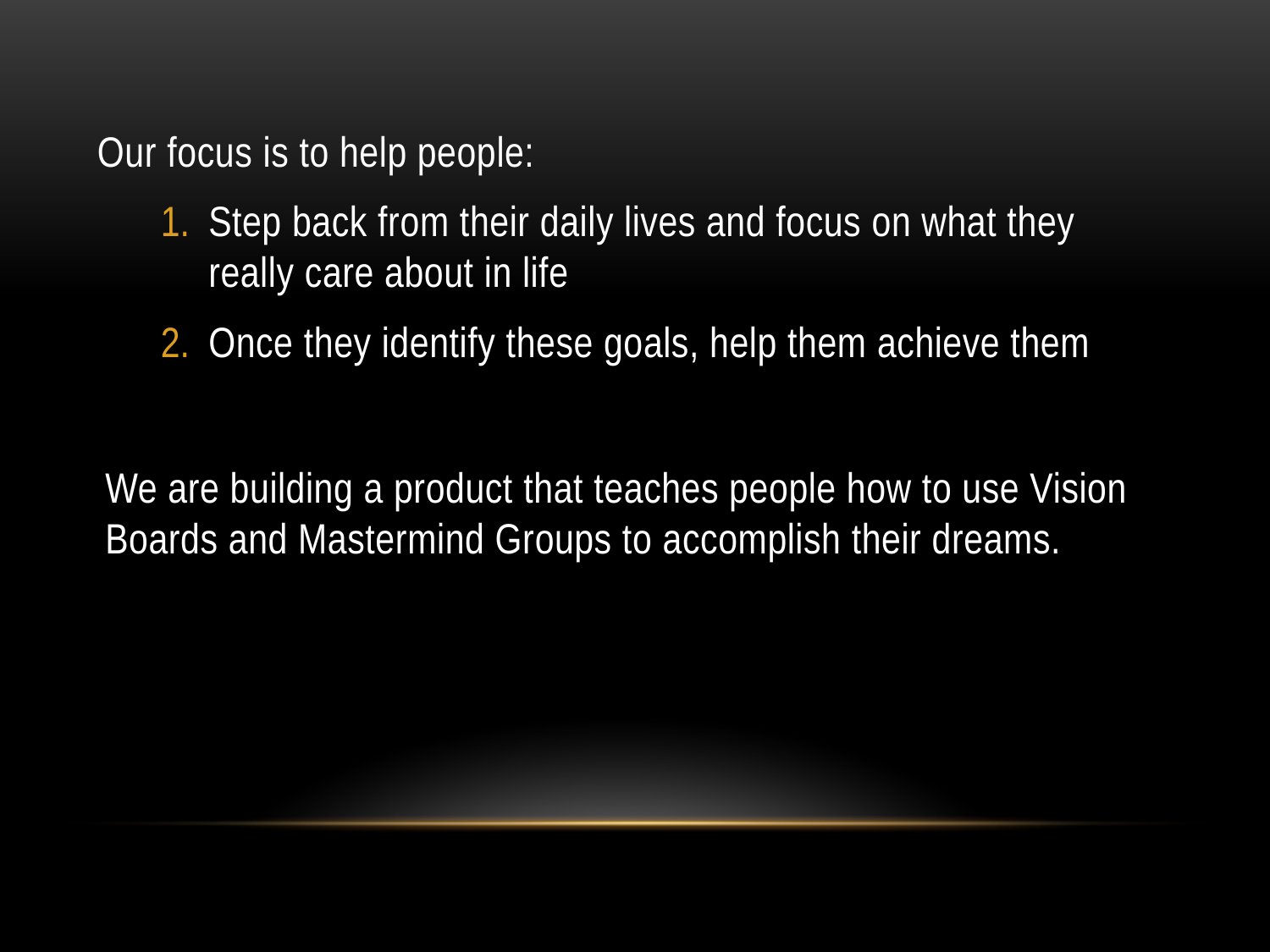

Our focus is to help people:
Step back from their daily lives and focus on what they really care about in life
Once they identify these goals, help them achieve them

We are building a product that teaches people how to use Vision Boards and Mastermind Groups to accomplish their dreams.